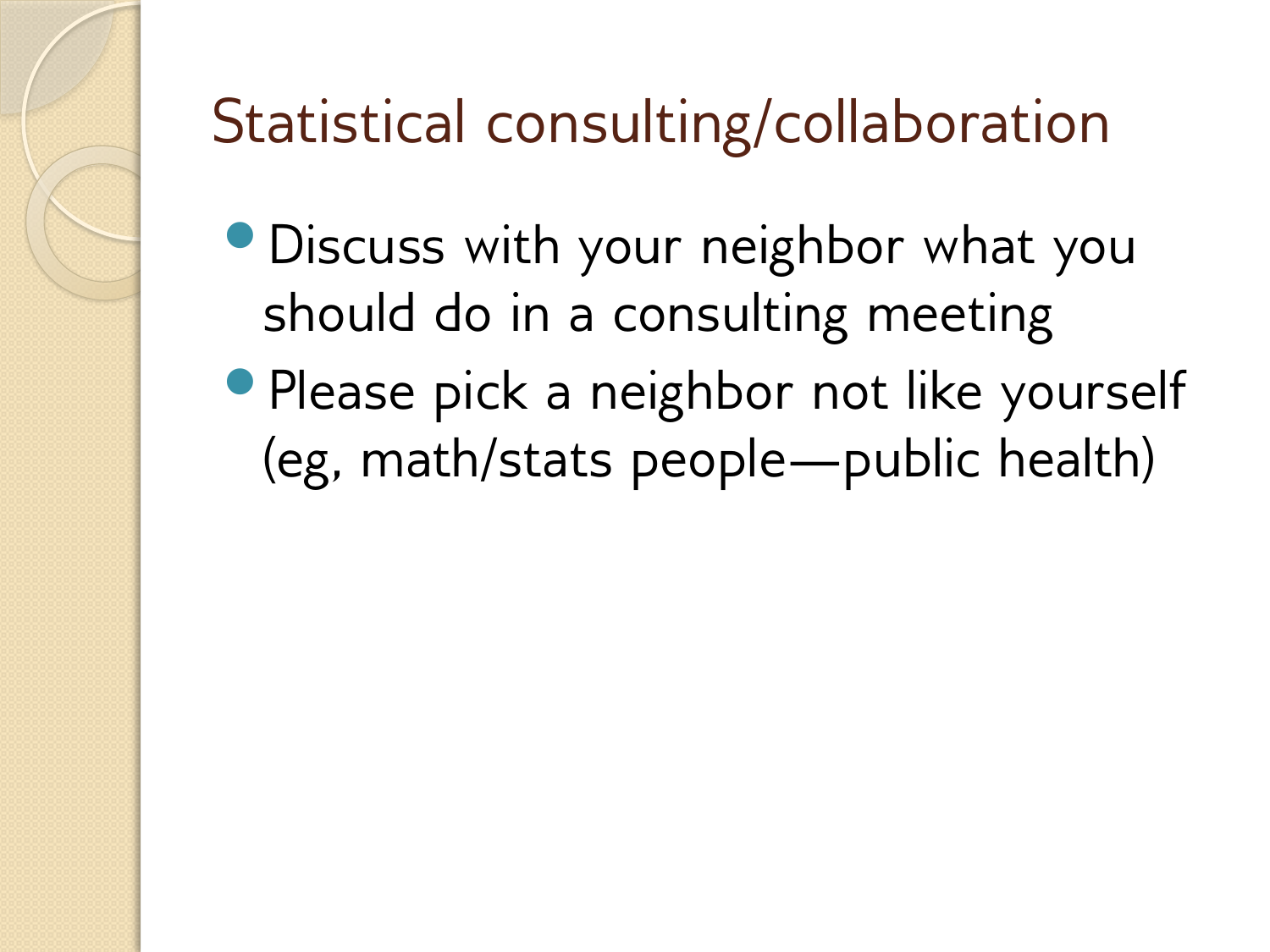

# Statistical consulting/collaboration
Discuss with your neighbor what you should do in a consulting meeting
Please pick a neighbor not like yourself (eg, math/stats people—public health)